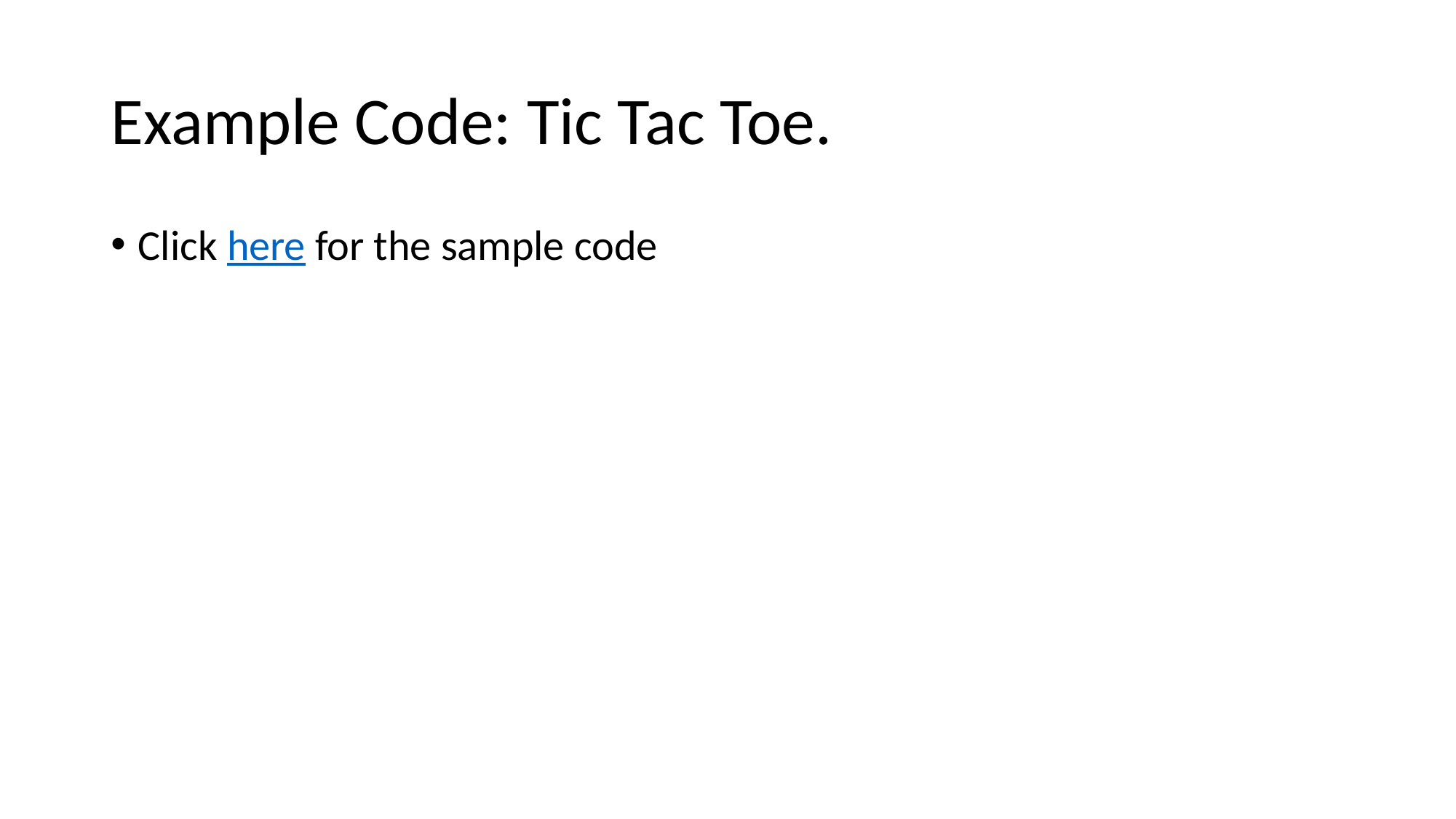

# Example Code: Tic Tac Toe.
Click here for the sample code